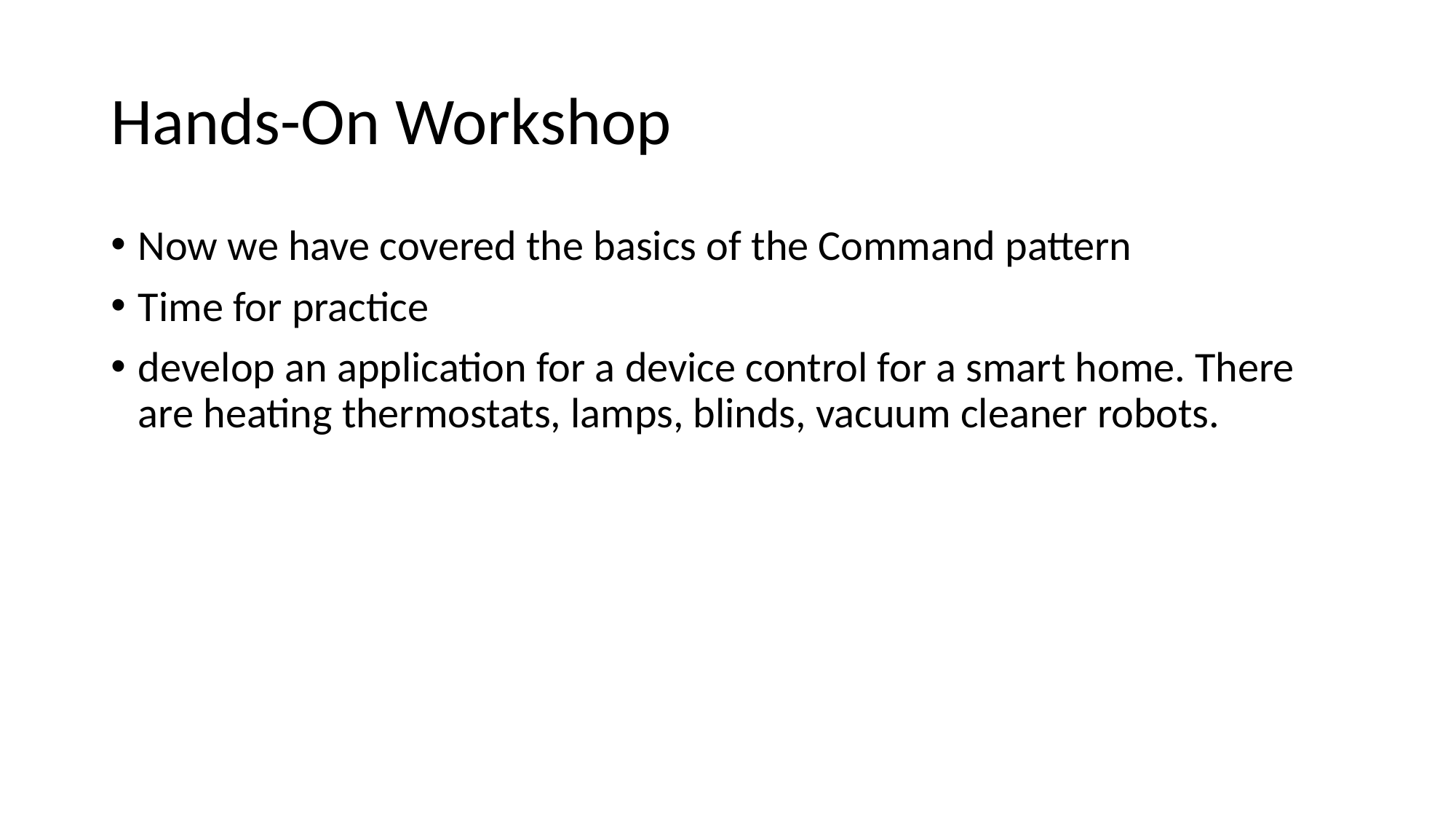

# Hands-On Workshop
Now we have covered the basics of the Command pattern
Time for practice
develop an application for a device control for a smart home. There are heating thermostats, lamps, blinds, vacuum cleaner robots.